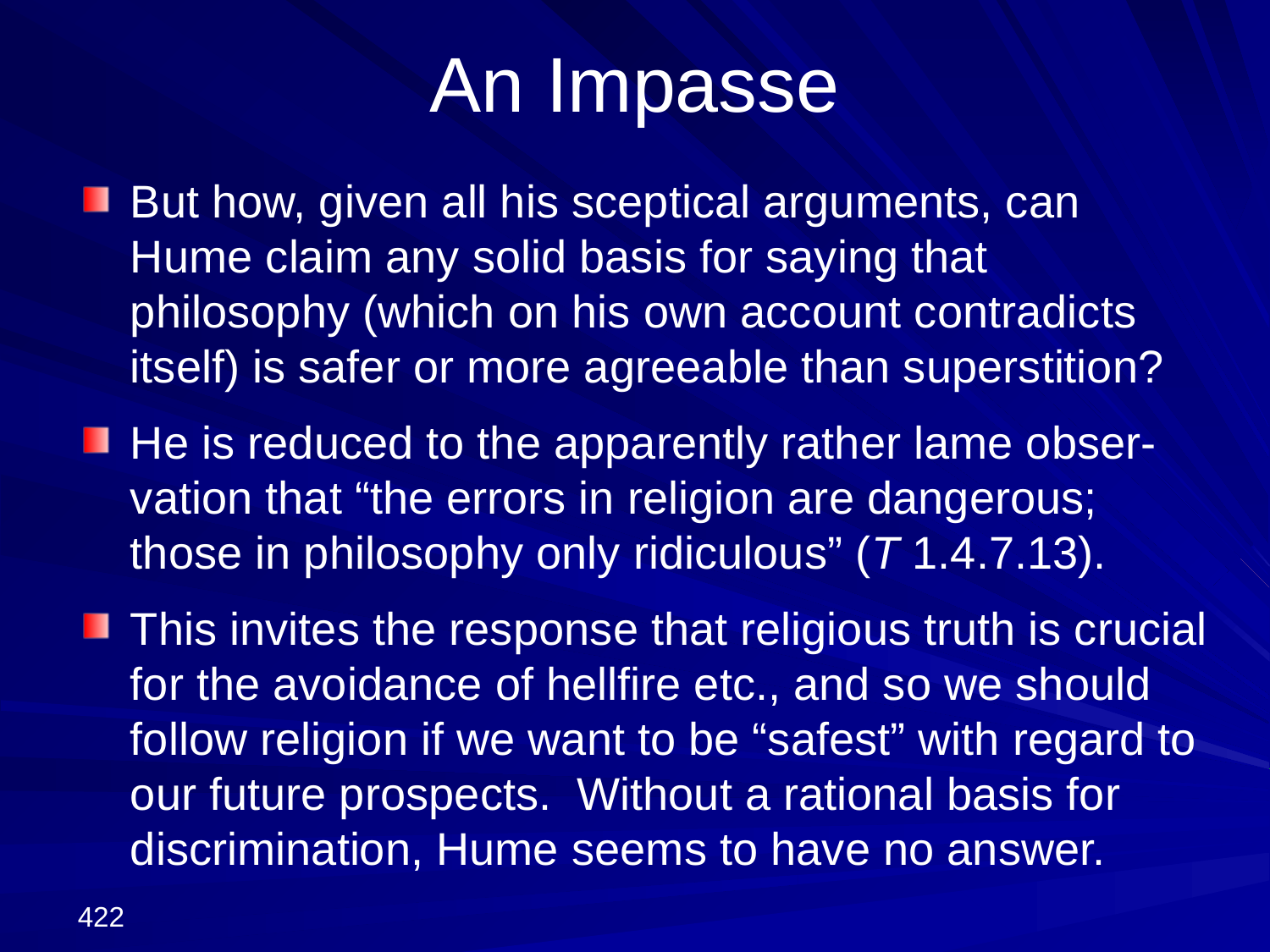

# An Impasse
But how, given all his sceptical arguments, can Hume claim any solid basis for saying that philosophy (which on his own account contradicts itself) is safer or more agreeable than superstition?
He is reduced to the apparently rather lame obser-vation that “the errors in religion are dangerous; those in philosophy only ridiculous” (T 1.4.7.13).
This invites the response that religious truth is crucial for the avoidance of hellfire etc., and so we should follow religion if we want to be “safest” with regard to our future prospects.  Without a rational basis for discrimination, Hume seems to have no answer.
422